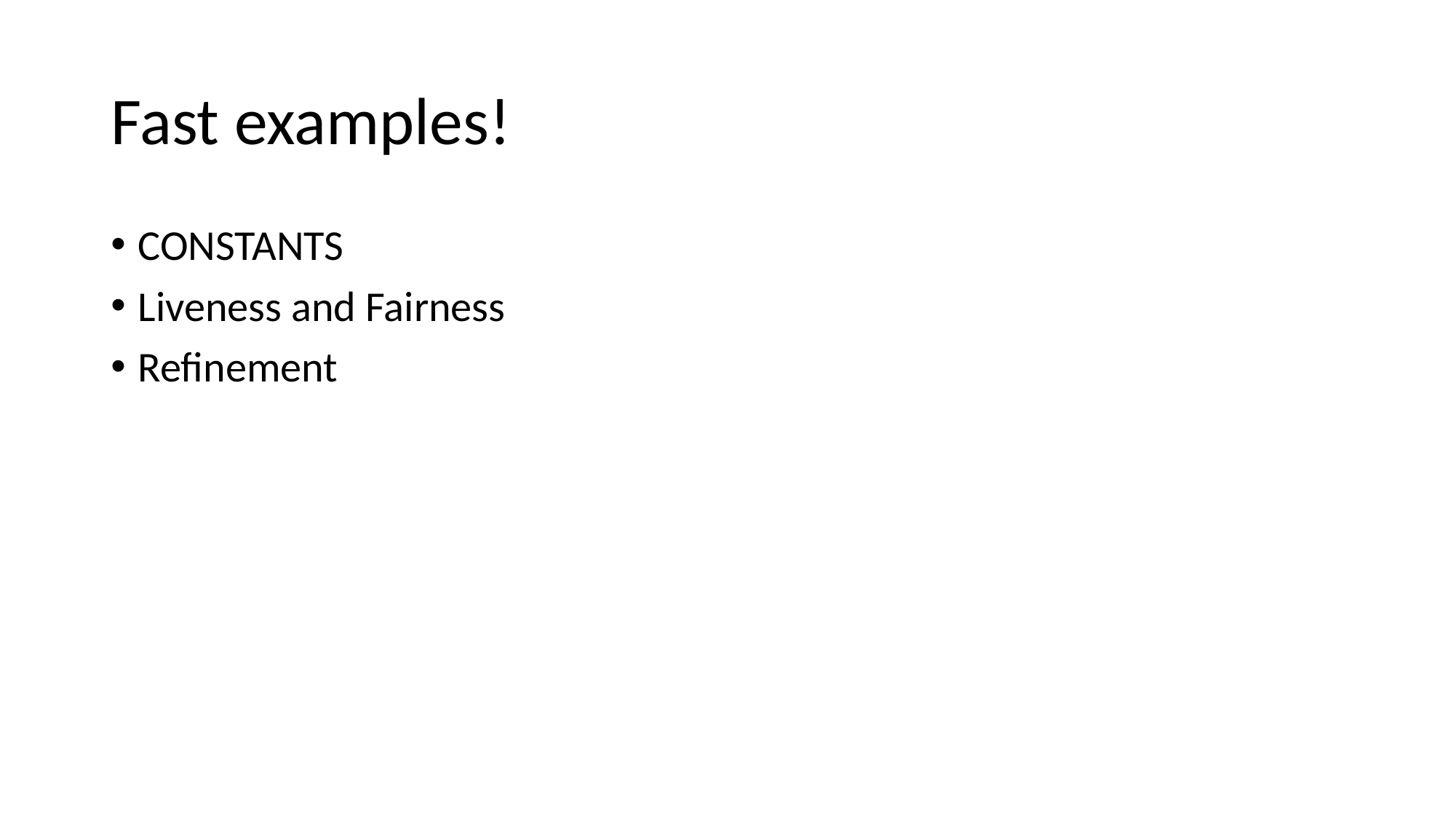

# Fast examples!
CONSTANTS
Liveness and Fairness
Refinement